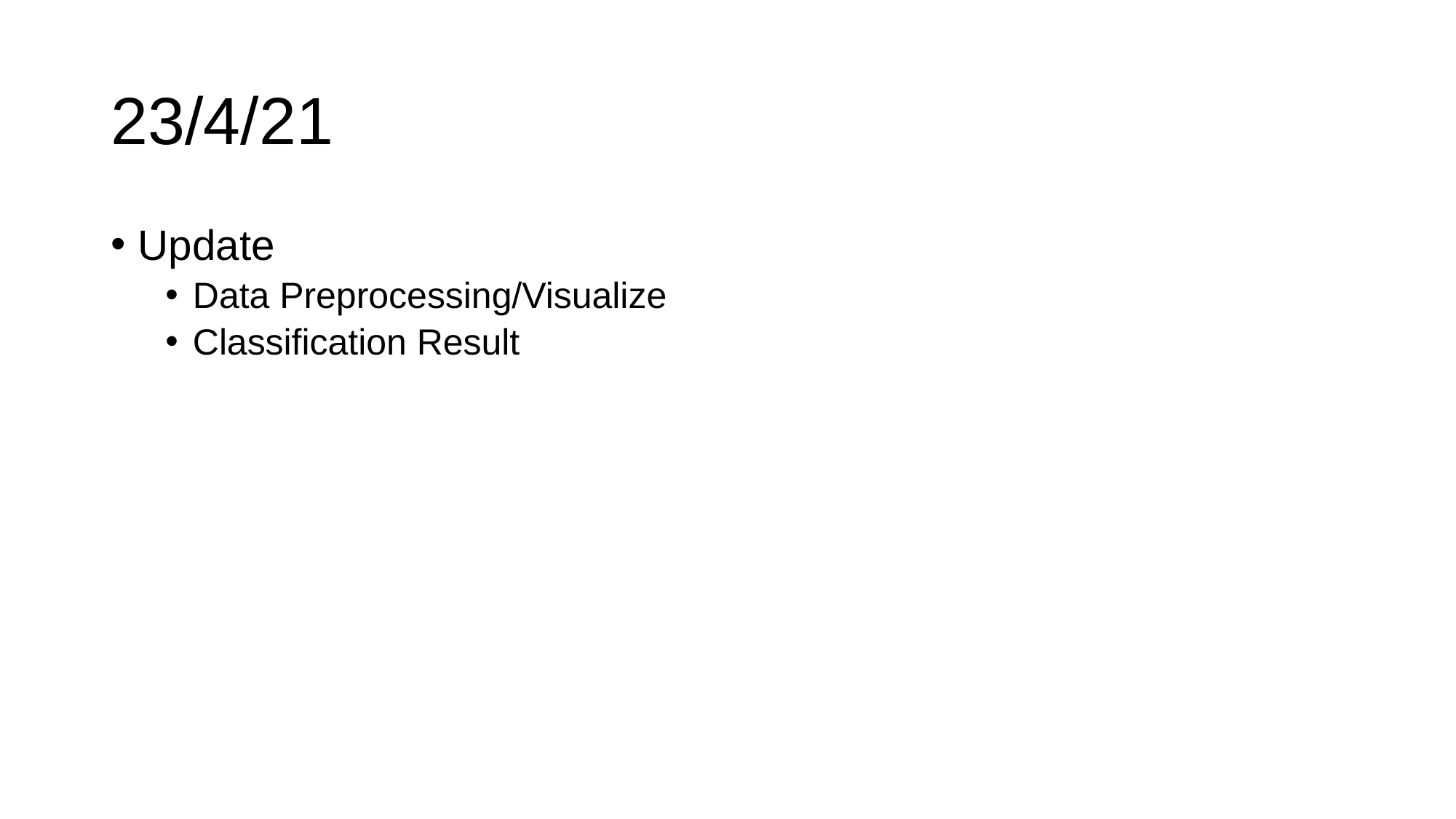

# 23/4/21
Update
Data Preprocessing/Visualize
Classification Result